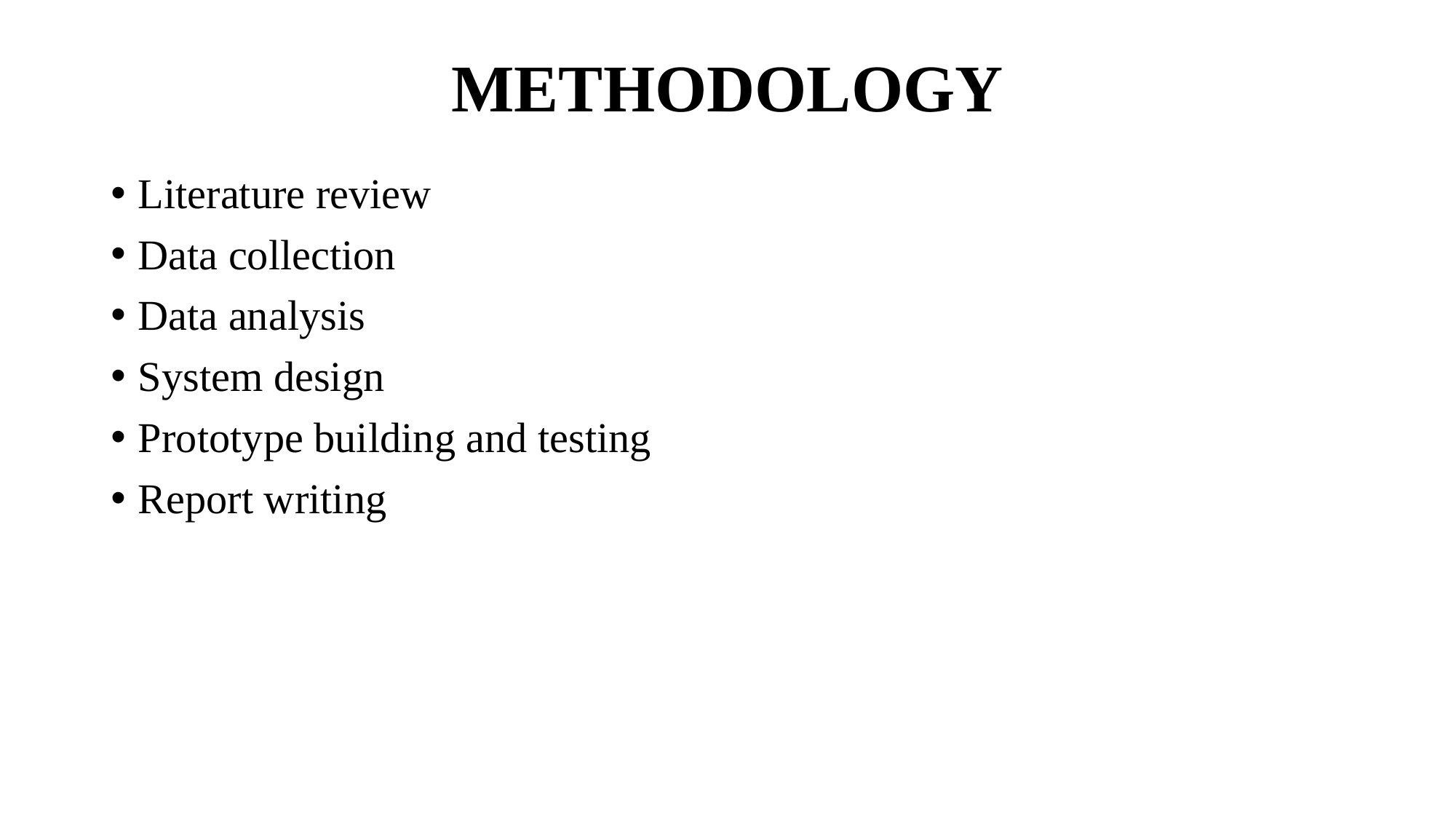

# METHODOLOGY
Literature review
Data collection
Data analysis
System design
Prototype building and testing
Report writing